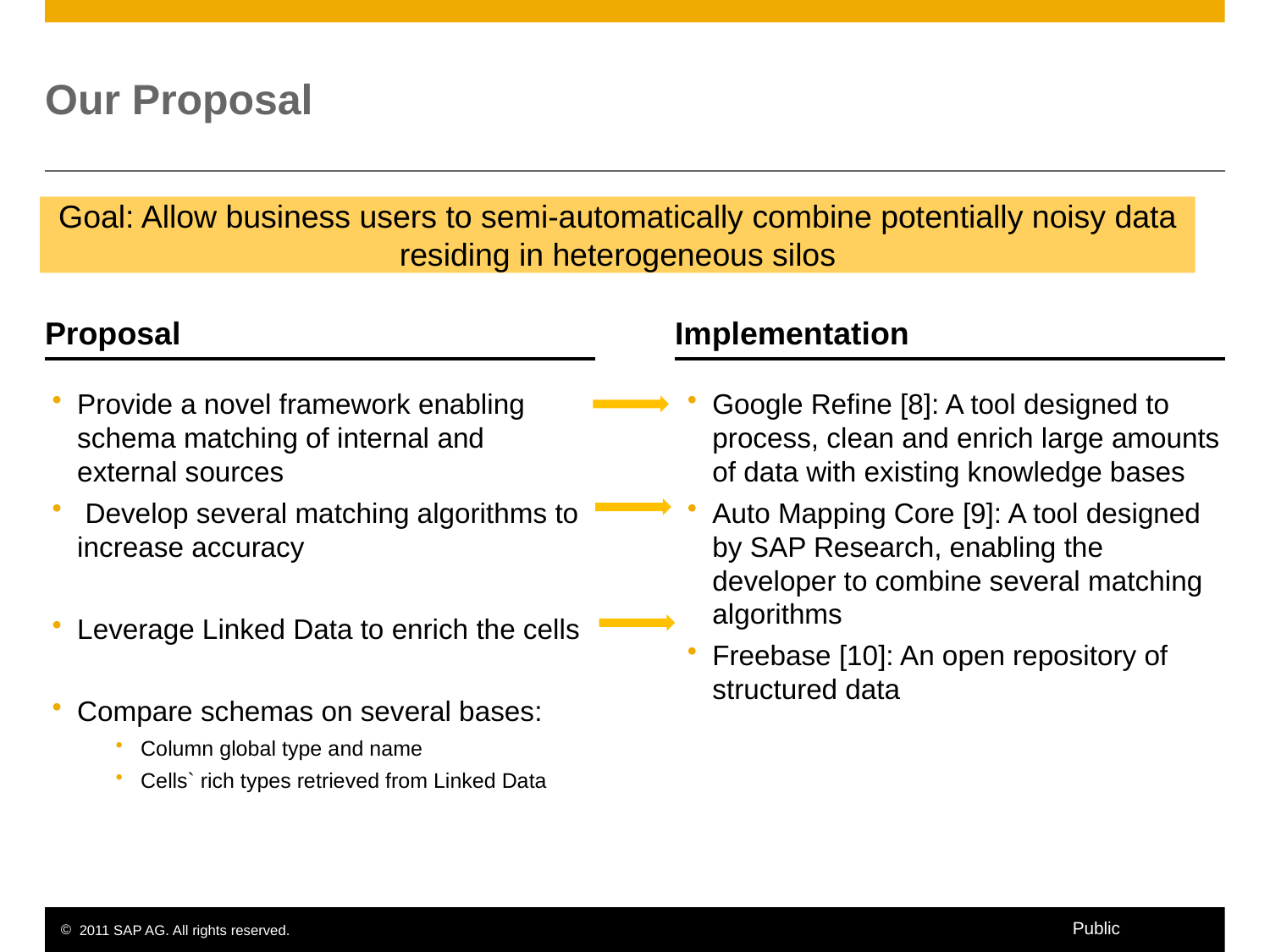

# Our Proposal
Goal: Allow business users to semi-automatically combine potentially noisy data residing in heterogeneous silos
Proposal
Implementation
Provide a novel framework enabling schema matching of internal and external sources
 Develop several matching algorithms to increase accuracy

Leverage Linked Data to enrich the cells

Compare schemas on several bases:
Column global type and name
Cells` rich types retrieved from Linked Data
Google Refine [8]: A tool designed to process, clean and enrich large amounts of data with existing knowledge bases
Auto Mapping Core [9]: A tool designed by SAP Research, enabling the developer to combine several matching algorithms
Freebase [10]: An open repository of structured data